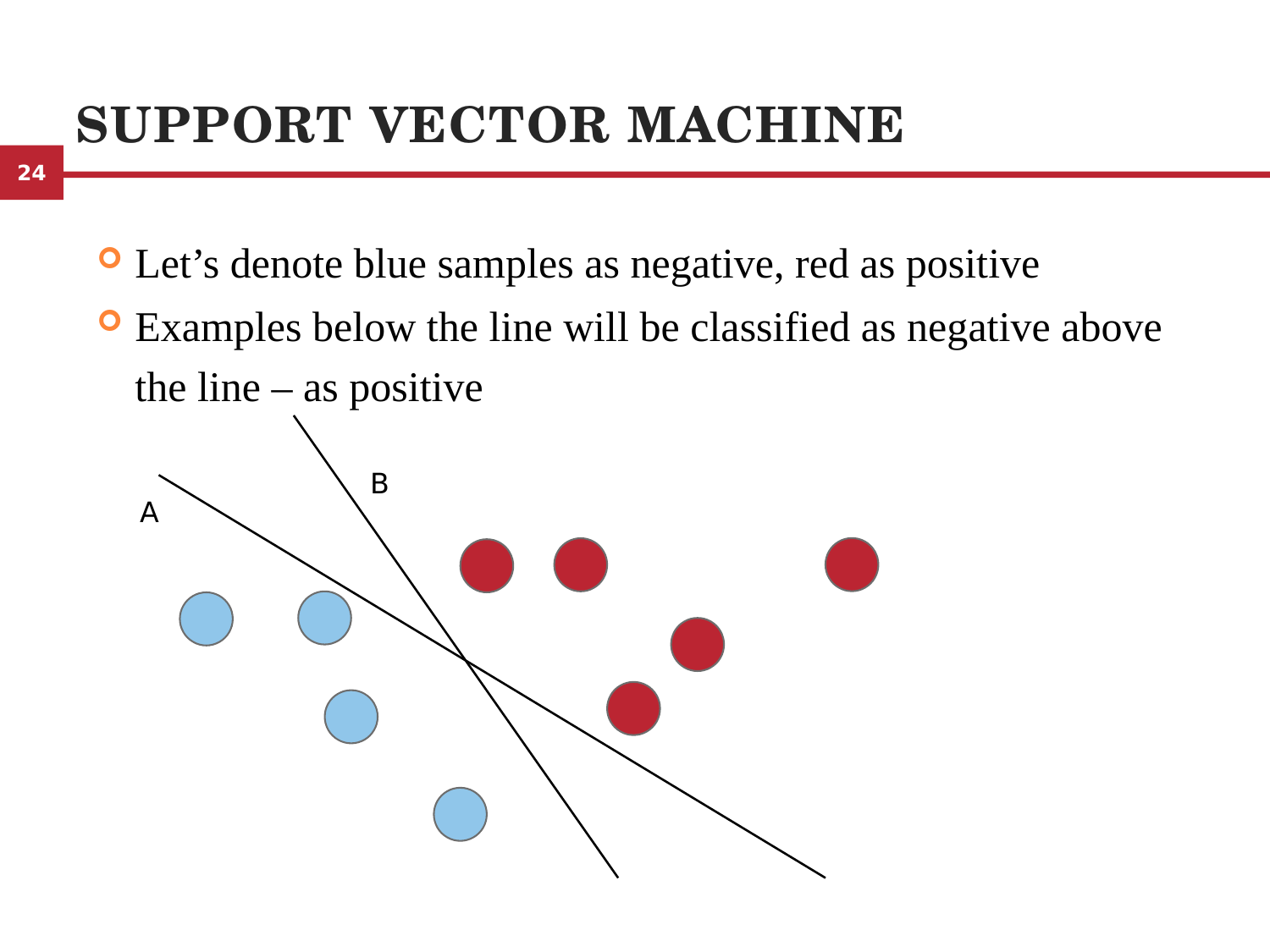

# Support Vector Machine
Let’s denote blue samples as negative, red as positive
Examples below the line will be classified as negative above the line – as positive

B
A